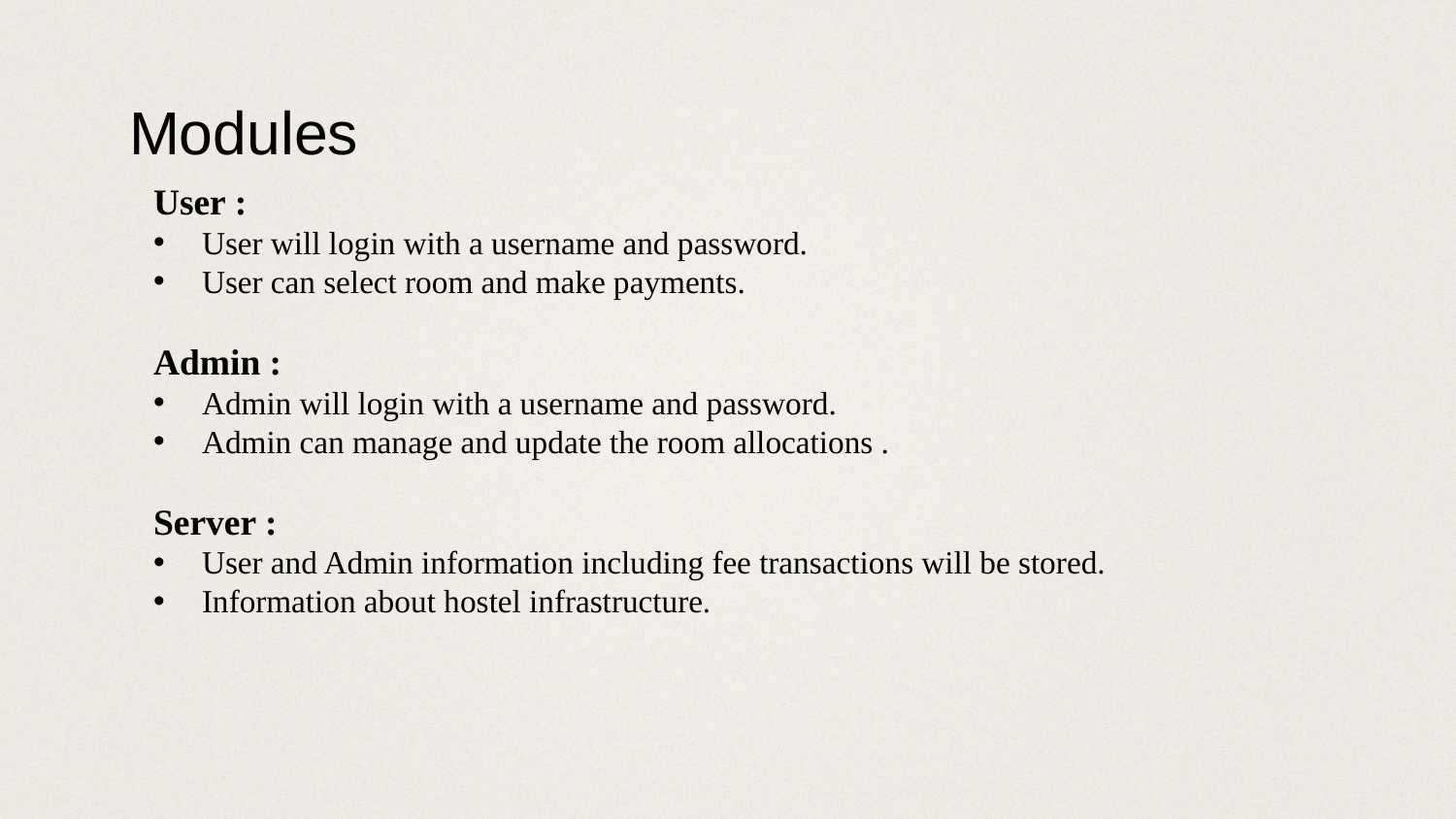

# Modules
User :
User will login with a username and password.
User can select room and make payments.

Admin :
Admin will login with a username and password.
Admin can manage and update the room allocations .

Server :
User and Admin information including fee transactions will be stored.
Information about hostel infrastructure.